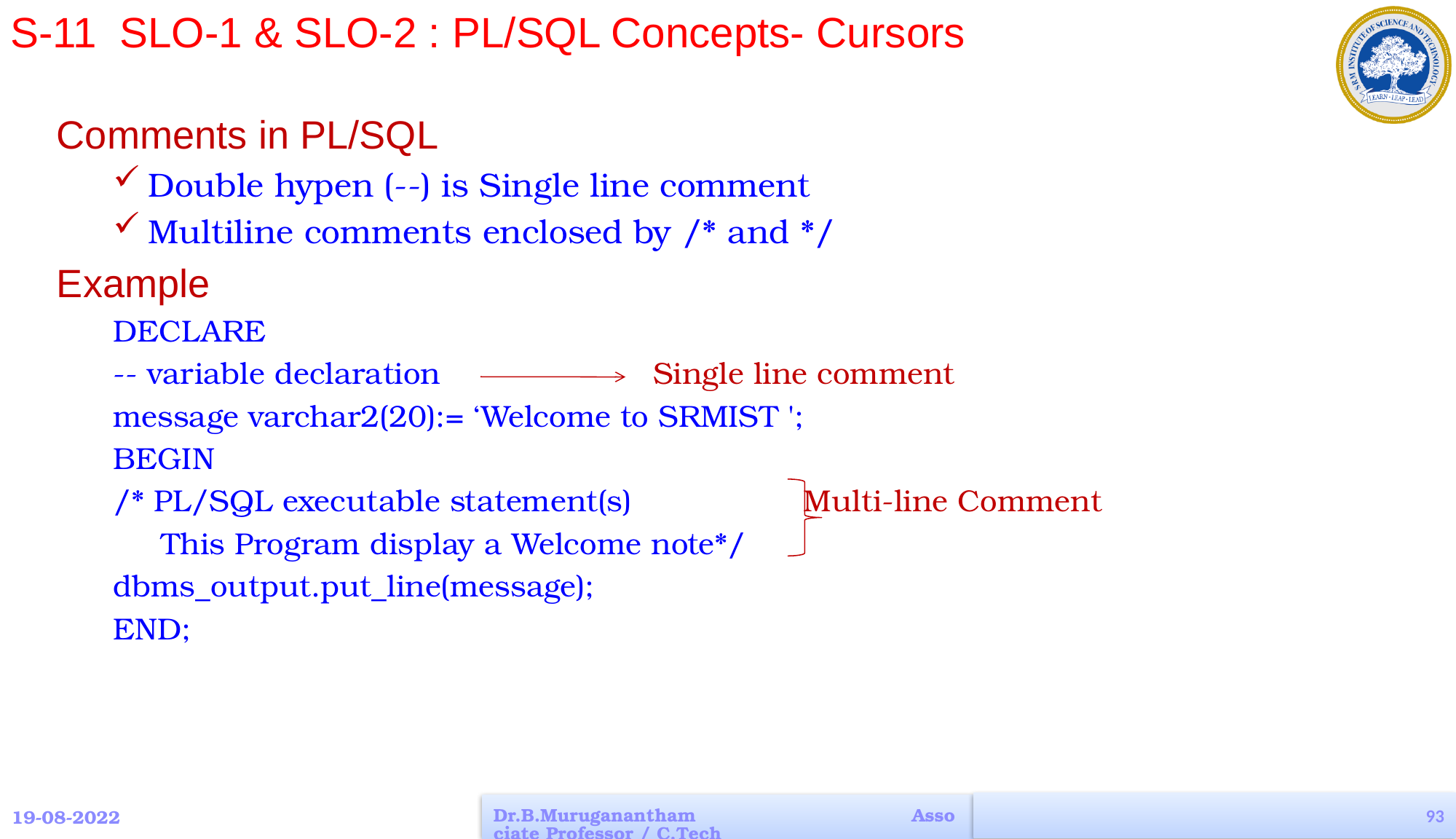

S-11	SLO-1 & SLO-2 : PL/SQL Concepts- Cursors
Comments in PL/SQL
Double hypen (--) is Single line comment
Multiline comments enclosed by /* and */
Example
DECLARE
-- variable declaration                      Single line comment
message varchar2(20):= ‘Welcome to SRMIST ';
BEGIN
/* PL/SQL executable statement(s)		Multi-line Comment
     This Program display a Welcome note*/
dbms_output.put_line(message);
END;

93
19-08-2022
Dr.B.Muruganantham                                   Associate Professor / C.Tech